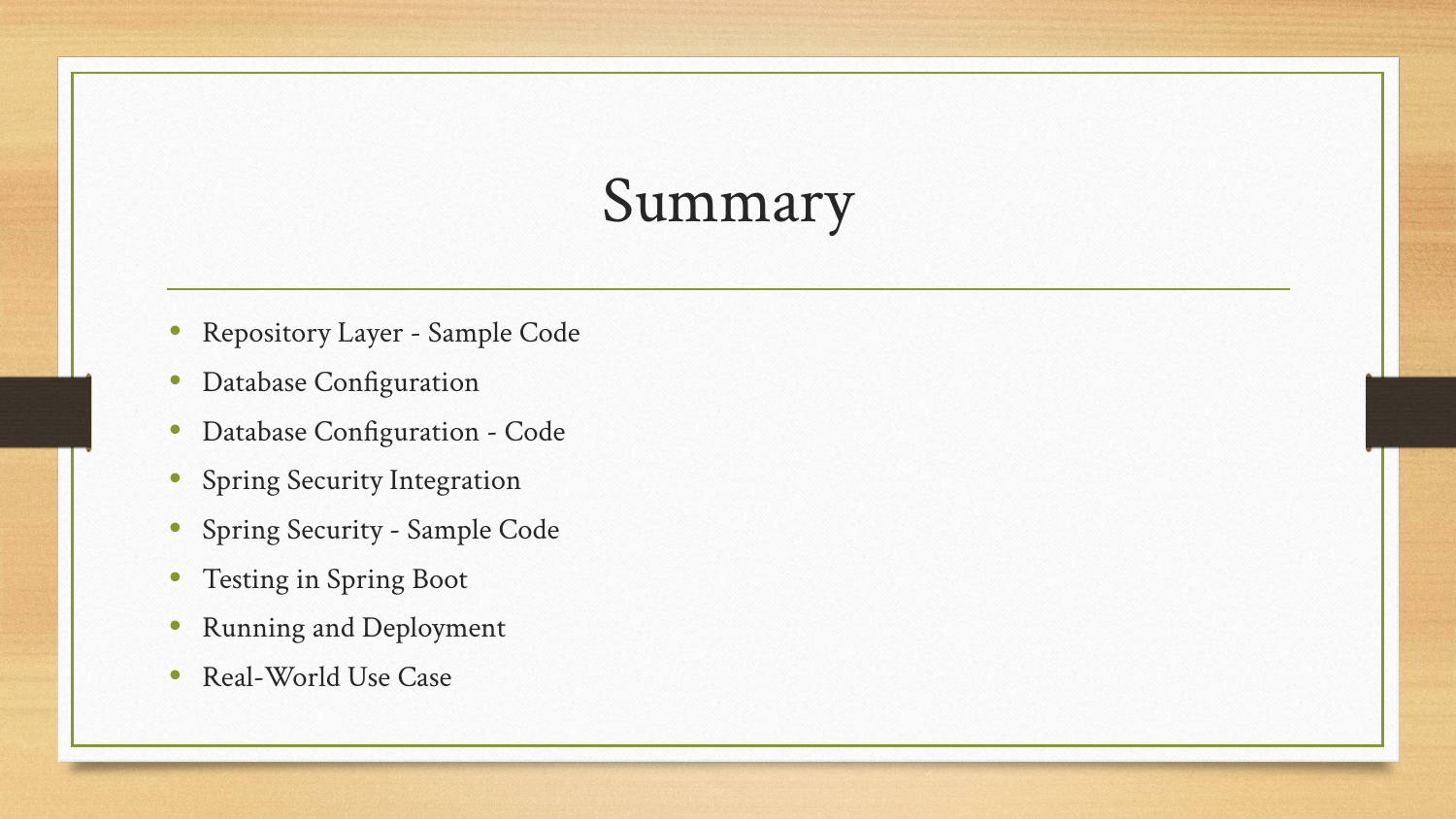

# Summary
Repository Layer - Sample Code
Database Configuration
Database Configuration - Code
Spring Security Integration
Spring Security - Sample Code
Testing in Spring Boot
Running and Deployment
Real-World Use Case